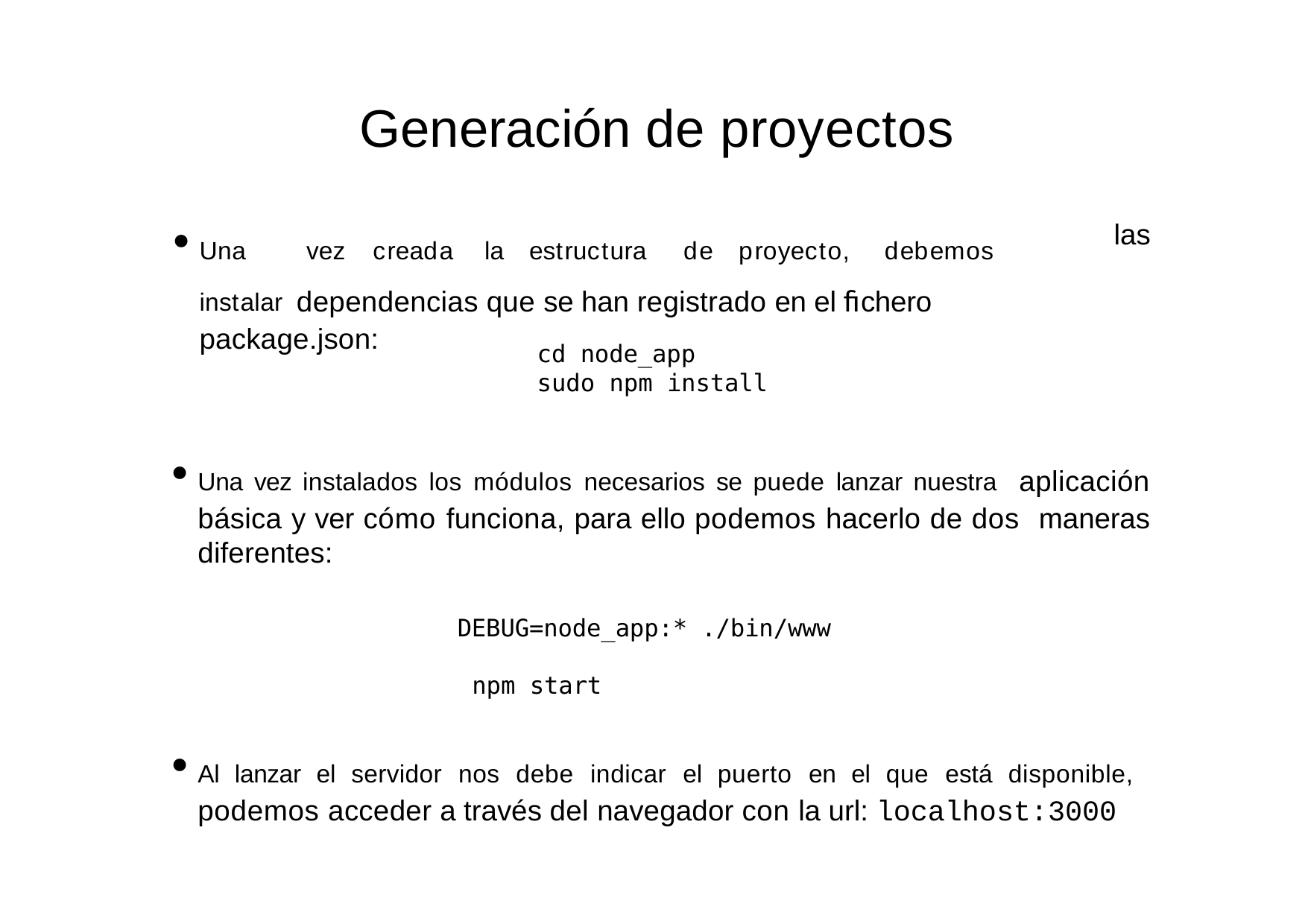

# Generación de proyectos
las
Una	vez	creada	la	estructura	de	proyecto,	debemos	instalar  dependencias que se han registrado en el ﬁchero package.json:
cd node_app
sudo npm install

Una vez instalados los módulos necesarios se puede lanzar nuestra  aplicación básica y ver cómo funciona, para ello podemos hacerlo de dos  maneras diferentes:
DEBUG=node_app:* ./bin/www  npm start

Al lanzar el servidor nos debe indicar el puerto en el que está disponible,  podemos acceder a través del navegador con la url: localhost:3000